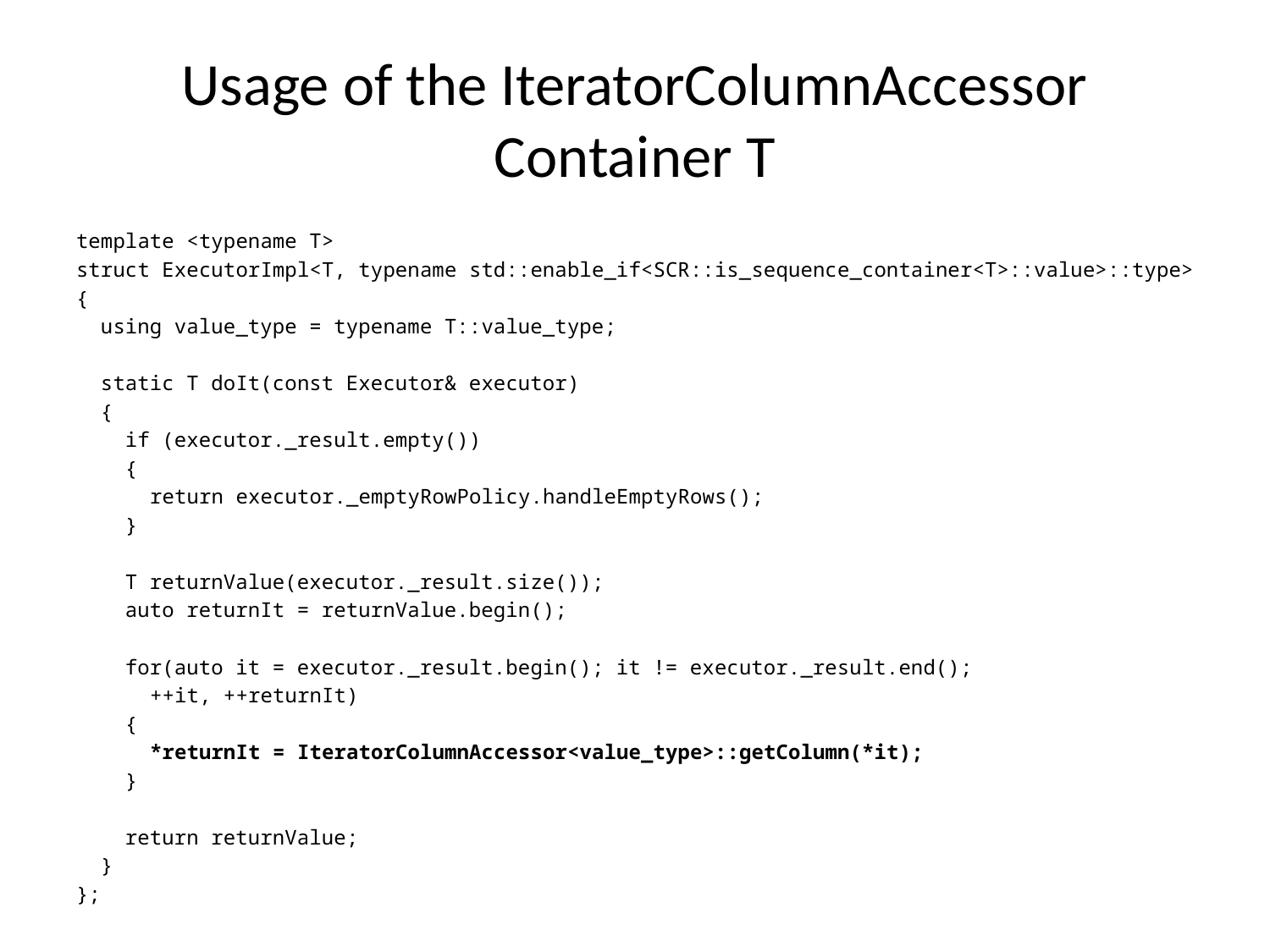

# Usage of the IteratorColumnAccessor Container T
template <typename T>
struct ExecutorImpl<T, typename std::enable_if<SCR::is_sequence_container<T>::value>::type>
{
  using value_type = typename T::value_type;

  static T doIt(const Executor& executor)
  {
    if (executor._result.empty())
    {
      return executor._emptyRowPolicy.handleEmptyRows();
    }

    T returnValue(executor._result.size());
    auto returnIt = returnValue.begin();

    for(auto it = executor._result.begin(); it != executor._result.end();
      ++it, ++returnIt)
    {
      *returnIt = IteratorColumnAccessor<value_type>::getColumn(*it);
    }

    return returnValue;
  }
};